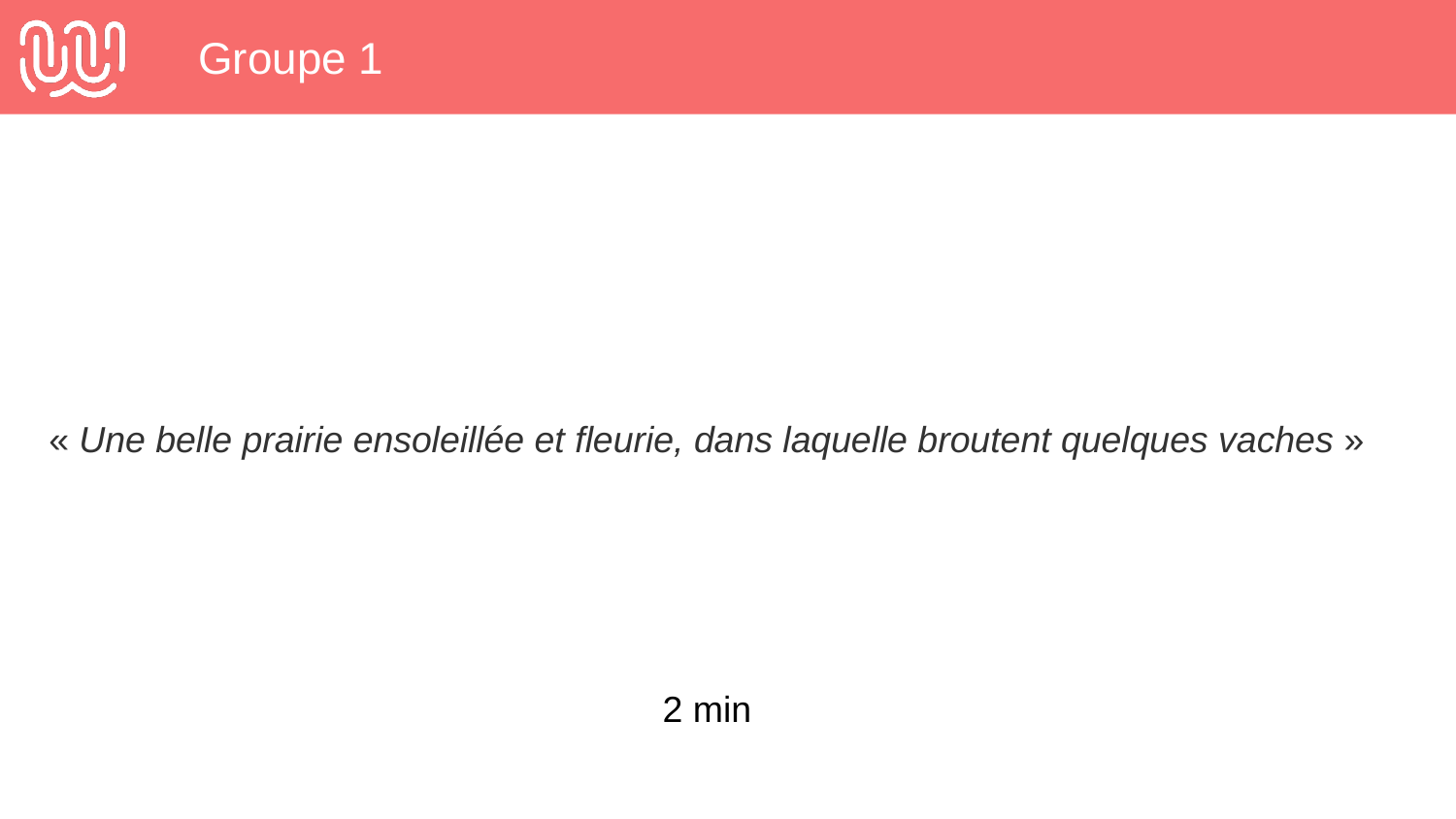

# Groupe 1
« Une belle prairie ensoleillée et fleurie, dans laquelle broutent quelques vaches »
2 min